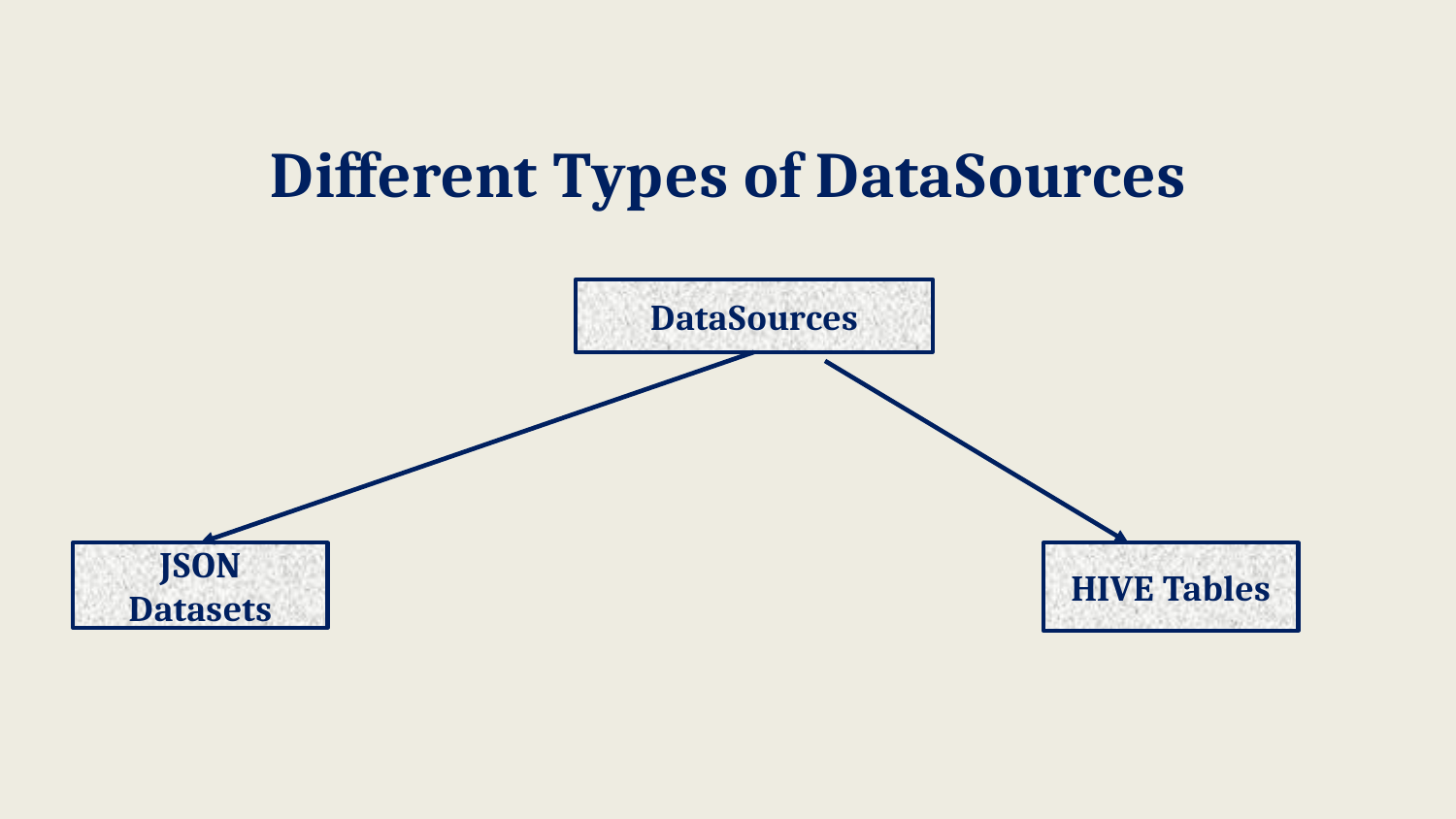

# Different Types of DataSources
DataSources
JSON Datasets
HIVE Tables